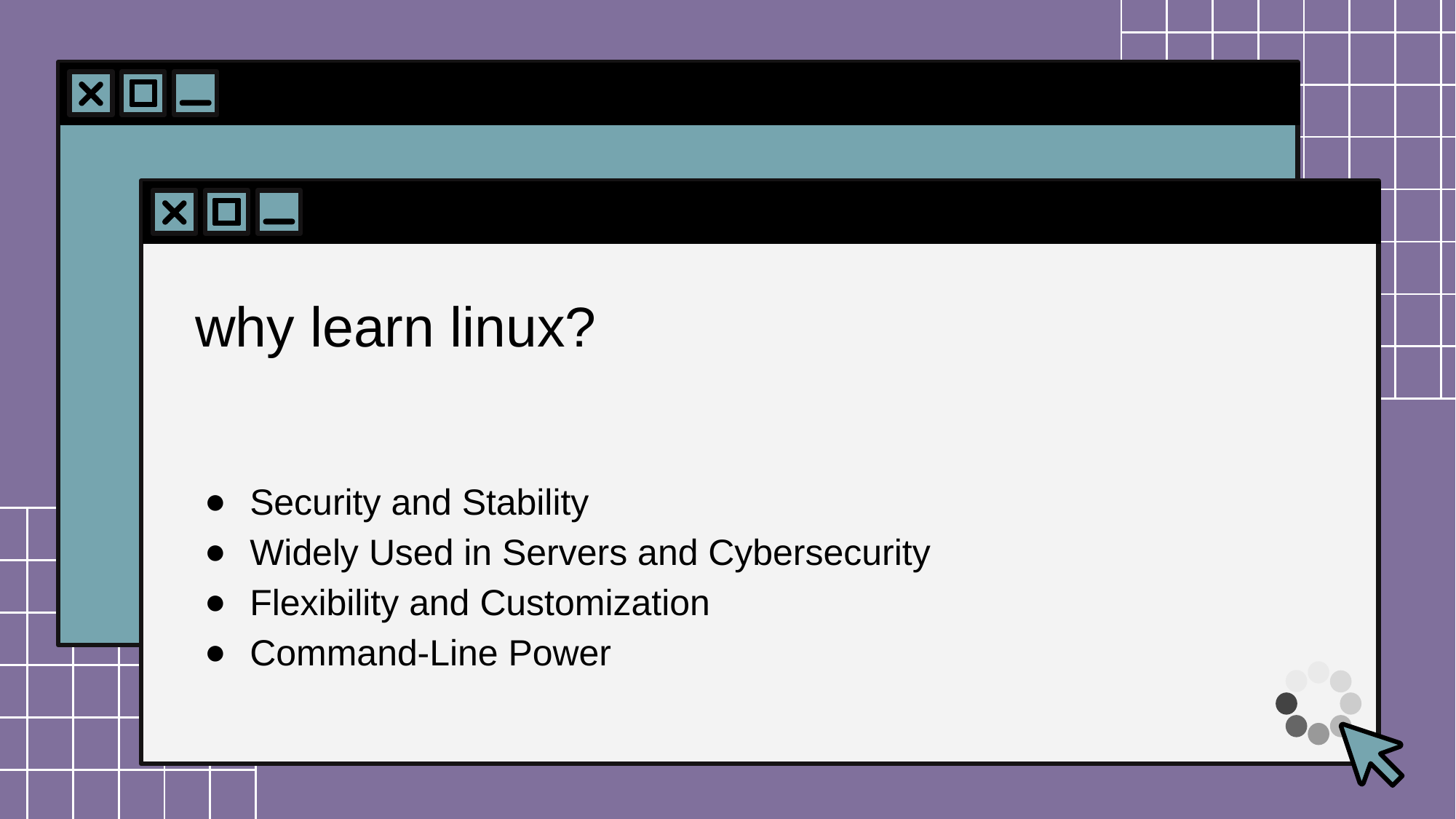

# why learn linux?
Security and Stability
Widely Used in Servers and Cybersecurity
Flexibility and Customization
Command-Line Power